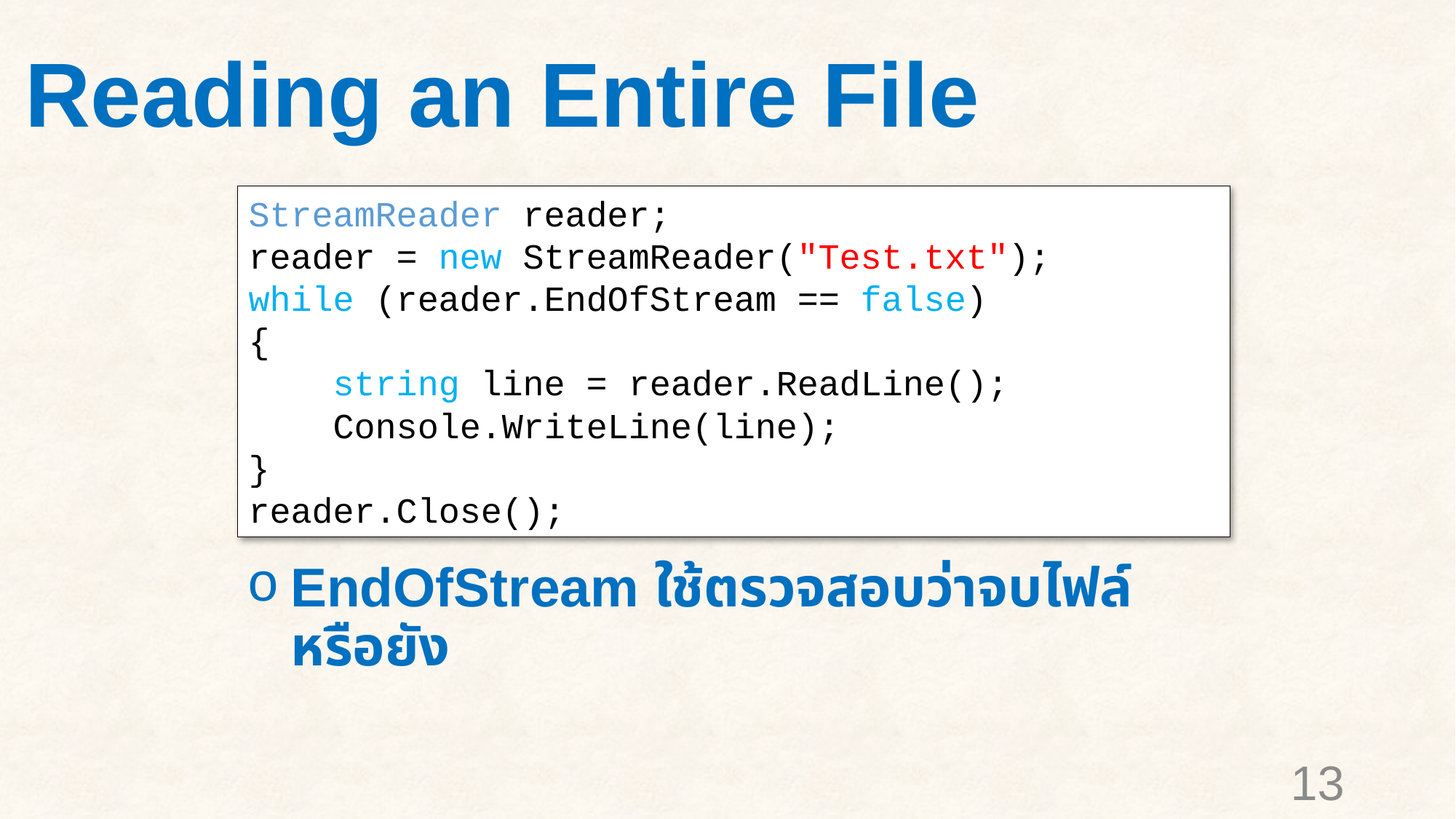

# Reading an Entire File
StreamReader reader;
reader = new StreamReader("Test.txt");
while (reader.EndOfStream == false)
{
    string line = reader.ReadLine();
    Console.WriteLine(line);
}
reader.Close();
EndOfStream ใช้ตรวจสอบว่าจบไฟล์หรือยัง
13